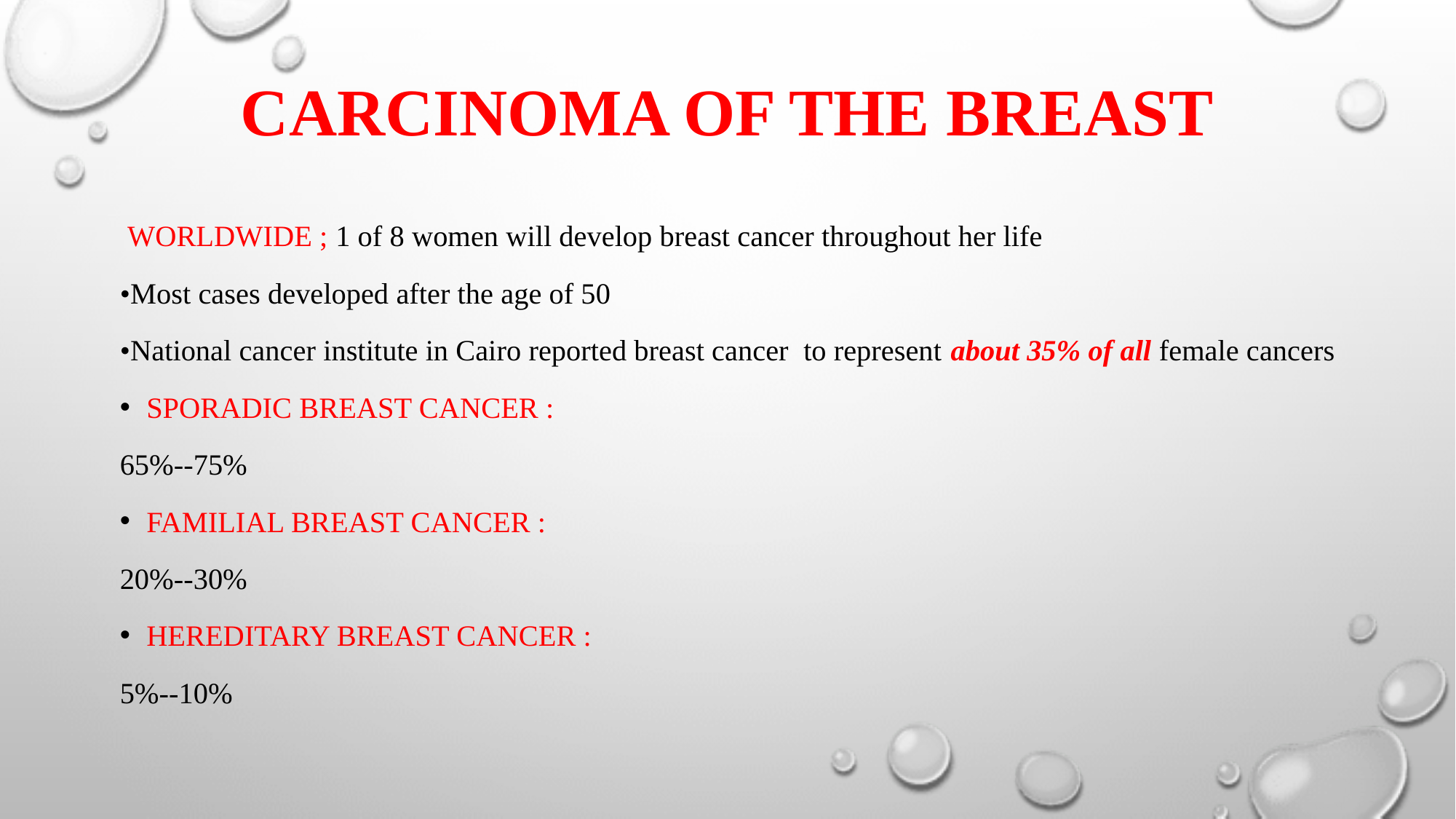

# Carcinoma of the breast

 Worldwide ; 1 of 8 women will develop breast cancer throughout her life
•Most cases developed after the age of 50
•National cancer institute in Cairo reported breast cancer  to represent about 35% of all female cancers
Sporadic breast cancer :
65%--75%
Familial breast cancer :
20%--30%
Hereditary breast cancer :
5%--10%